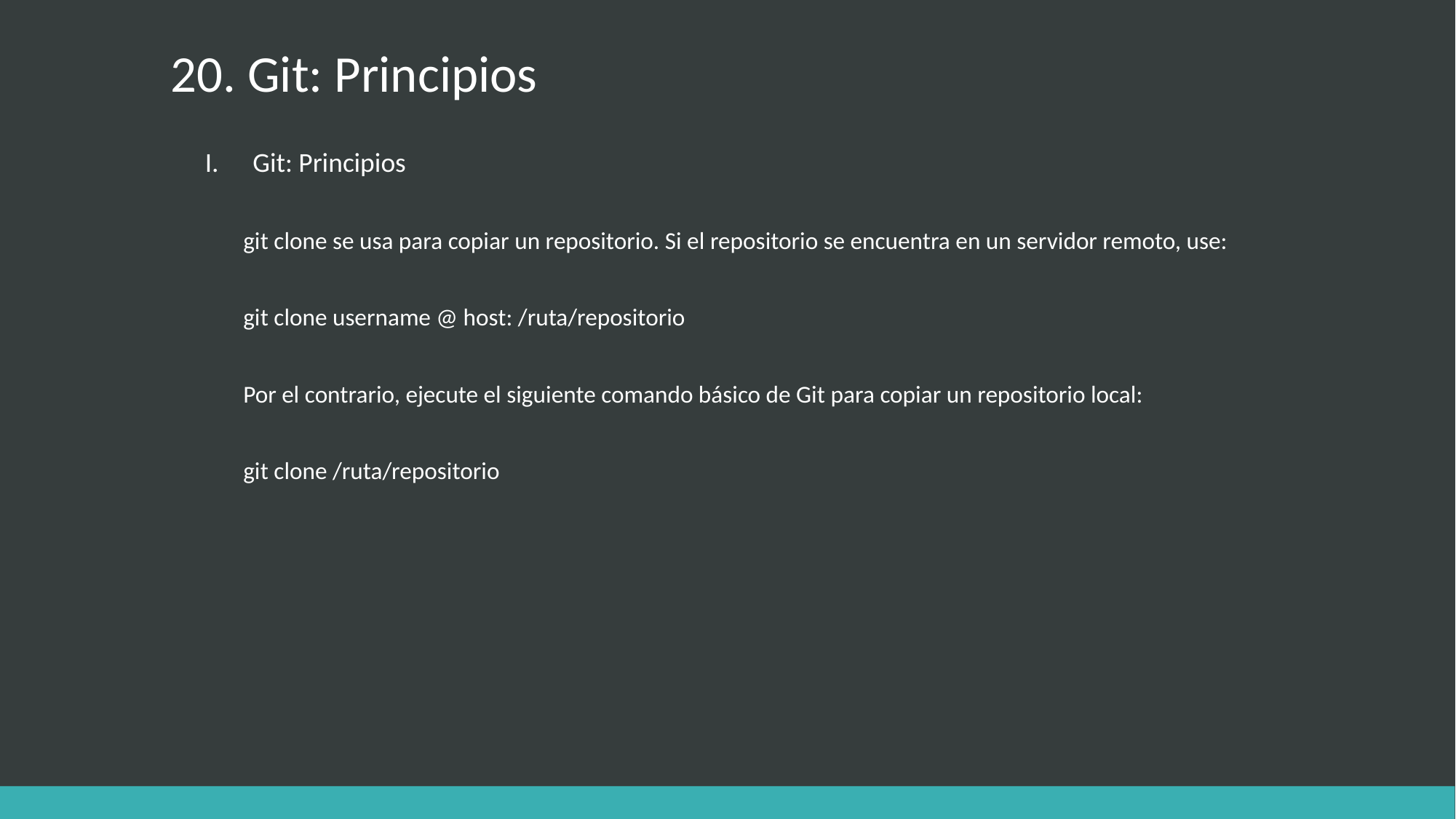

# 20. Git: Principios
Git: Principios

git clone se usa para copiar un repositorio. Si el repositorio se encuentra en un servidor remoto, use:

git clone username @ host: /ruta/repositorio

Por el contrario, ejecute el siguiente comando básico de Git para copiar un repositorio local:

git clone /ruta/repositorio